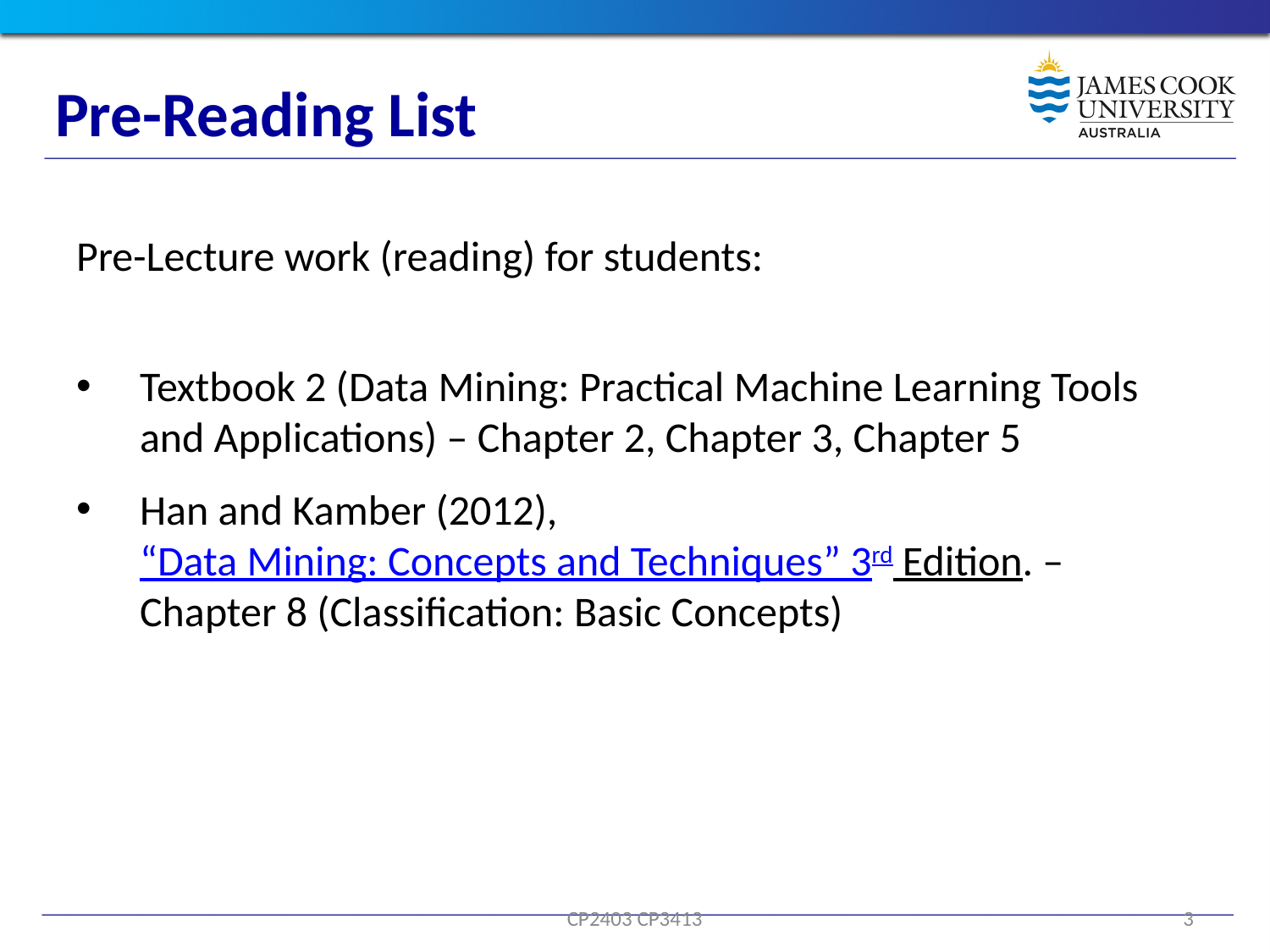

Pre-Reading List
Pre-Lecture work (reading) for students:

Textbook 2 (Data Mining: Practical Machine Learning Tools and Applications) – Chapter 2, Chapter 3, Chapter 5
Han and Kamber (2012), “Data Mining: Concepts and Techniques” 3rd Edition. – Chapter 8 (Classification: Basic Concepts)

CP2403 CP3413
3